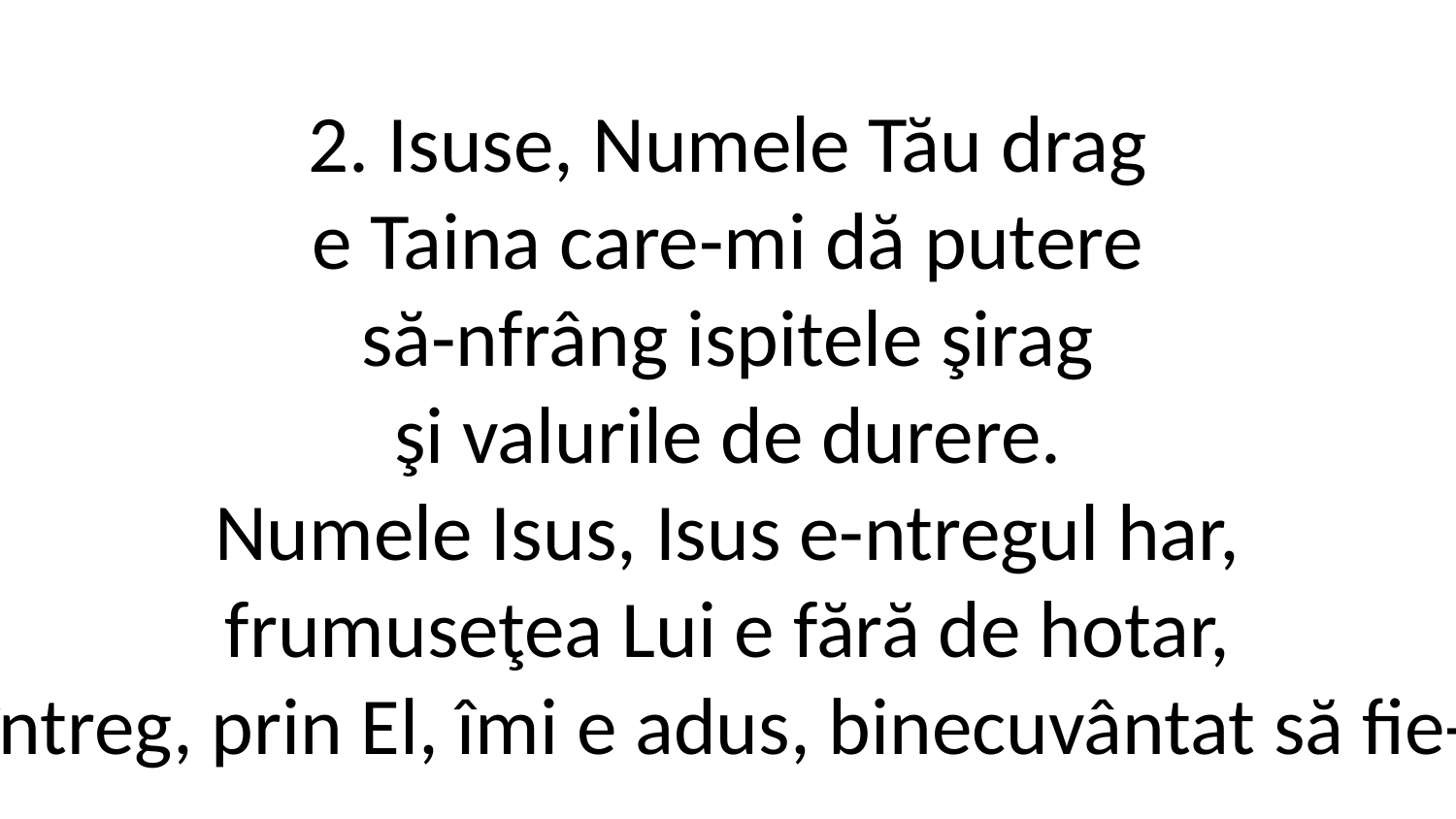

2. Isuse, Numele Tău drag
e Taina care-mi dă putere
să-nfrâng ispitele şirag
şi valurile de durere.
Numele Isus, Isus e-ntregul har,
frumuseţea Lui e fără de hotar,
Dumnezeu întreg, prin El, îmi e adus, binecuvântat să fie-n veci, Isus.